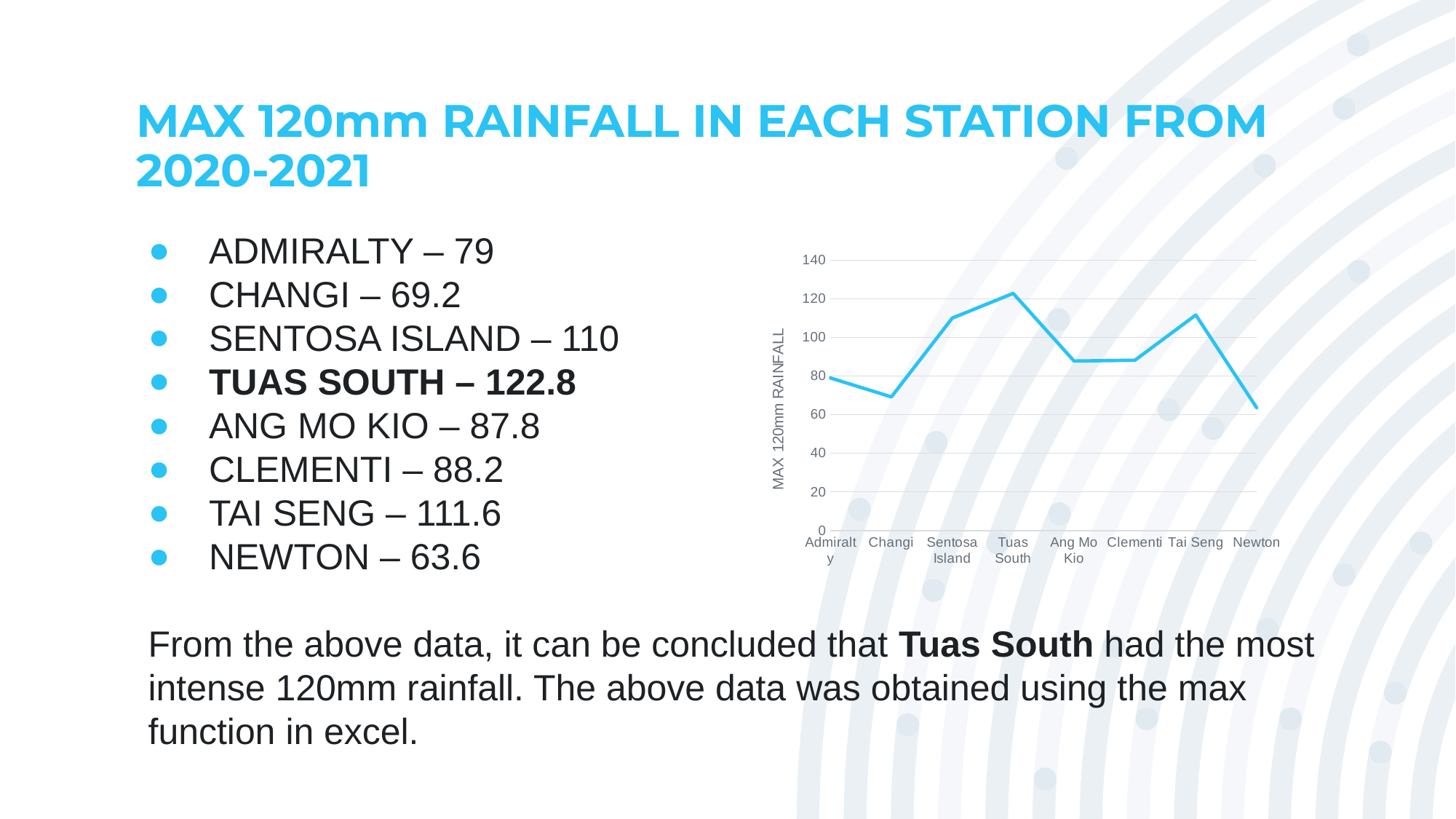

# MAX 120mm RAINFALL IN EACH STATION FROM 2020-2021
ADMIRALTY – 79
CHANGI – 69.2
SENTOSA ISLAND – 110
TUAS SOUTH – 122.8
ANG MO KIO – 87.8
CLEMENTI – 88.2
TAI SENG – 111.6
NEWTON – 63.6

From the above data, it can be concluded that Tuas South had the most intense 120mm rainfall. The above data was obtained using the max function in excel.

### Chart

| Category |  |
|---|---|
| Admiralty | 79.0 |
| Changi | 69.2 |
| Sentosa Island | 110.0 |
| Tuas South | 122.8 |
| Ang Mo Kio | 87.8 |
| Clementi | 88.2 |
| Tai Seng | 111.6 |
| Newton | 63.6 |